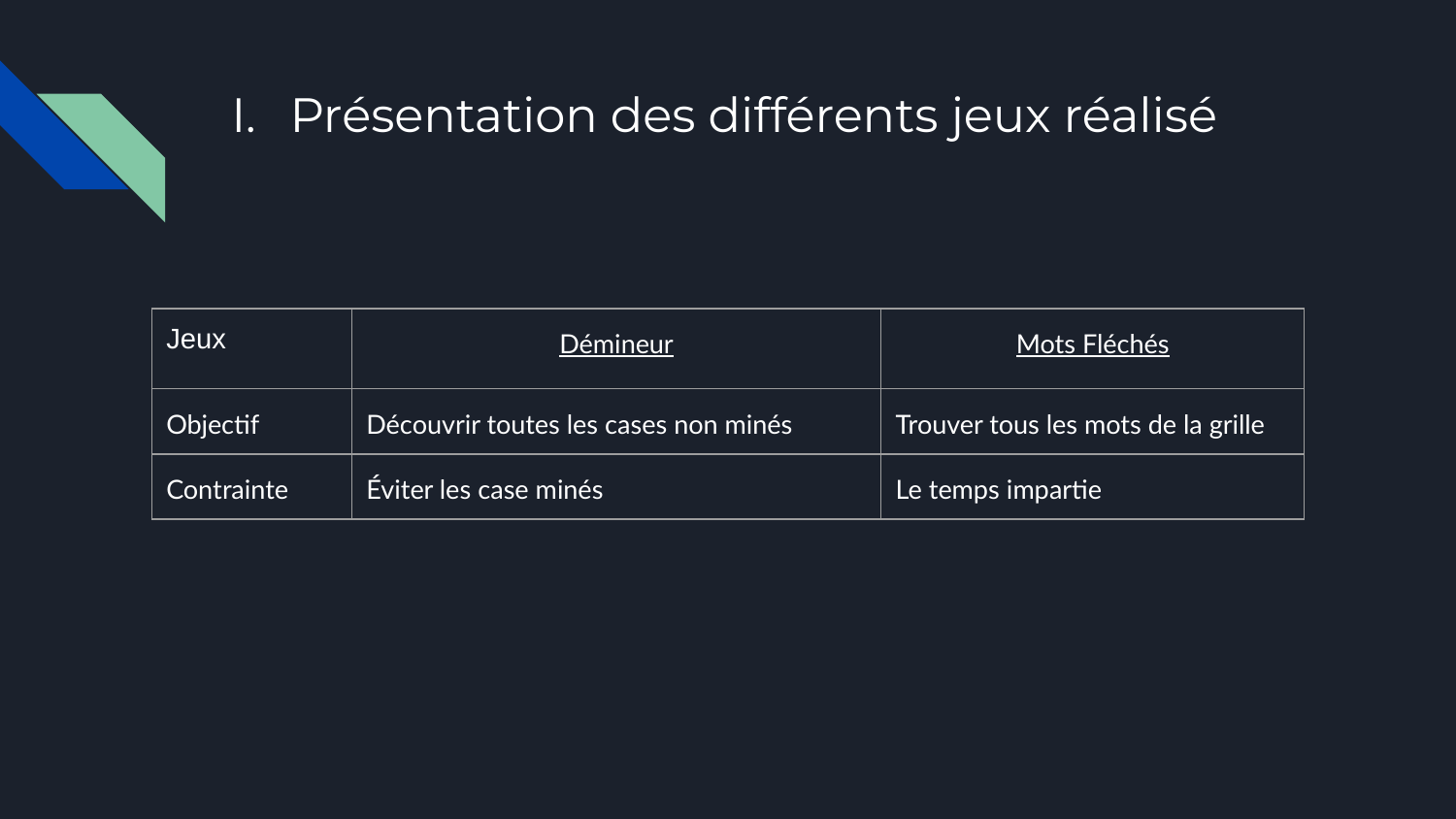

# Présentation des différents jeux réalisé
| Jeux | Démineur | Mots Fléchés |
| --- | --- | --- |
| Objectif | Découvrir toutes les cases non minés | Trouver tous les mots de la grille |
| Contrainte | Éviter les case minés | Le temps impartie |